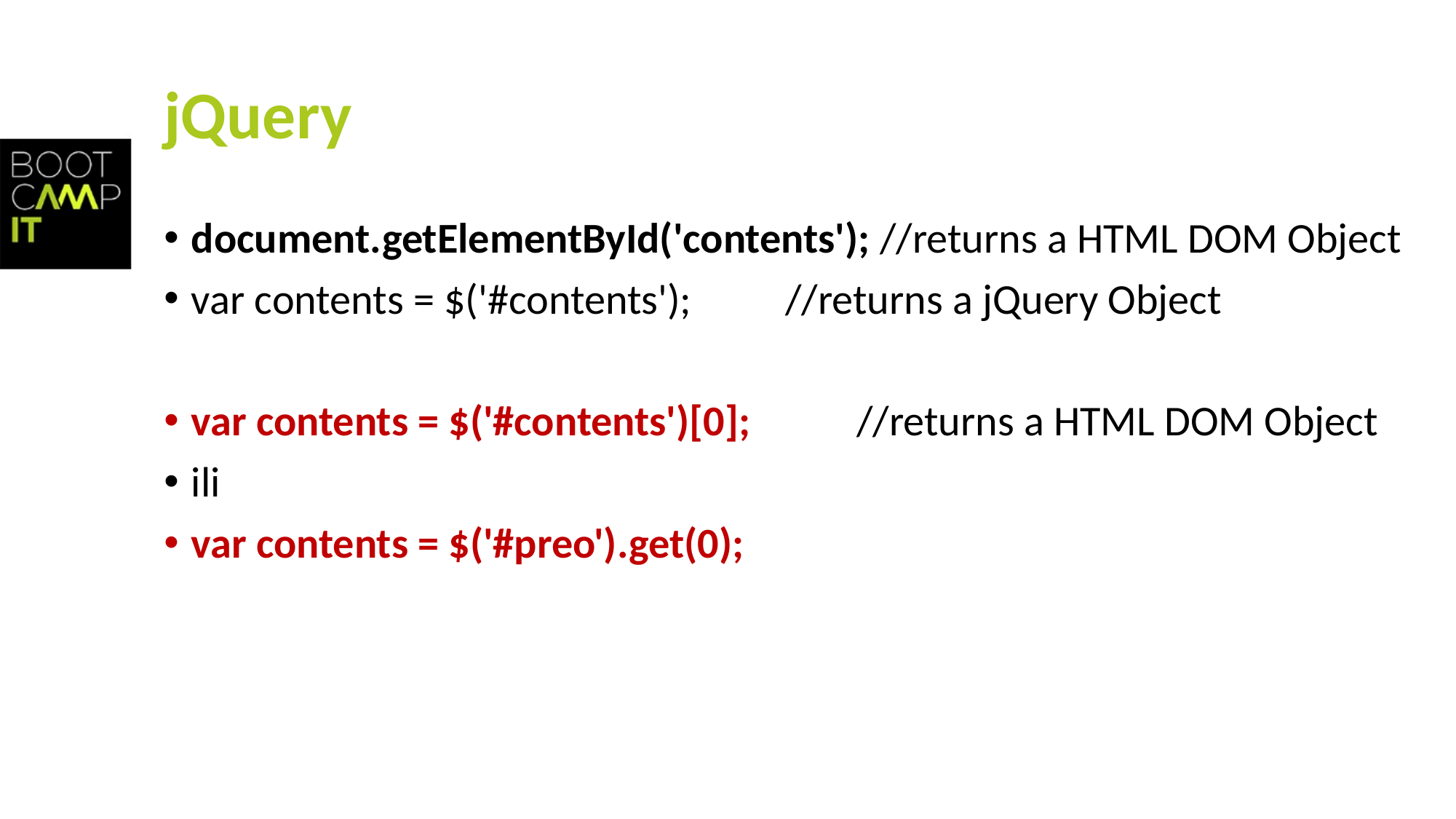

# jQuery
document.getElementById('contents'); //returns a HTML DOM Object
var contents = $('#contents');  	     //returns a jQuery Object

var contents = $('#contents')[0];           //returns a HTML DOM Object
ili
var contents = $('#preo').get(0);